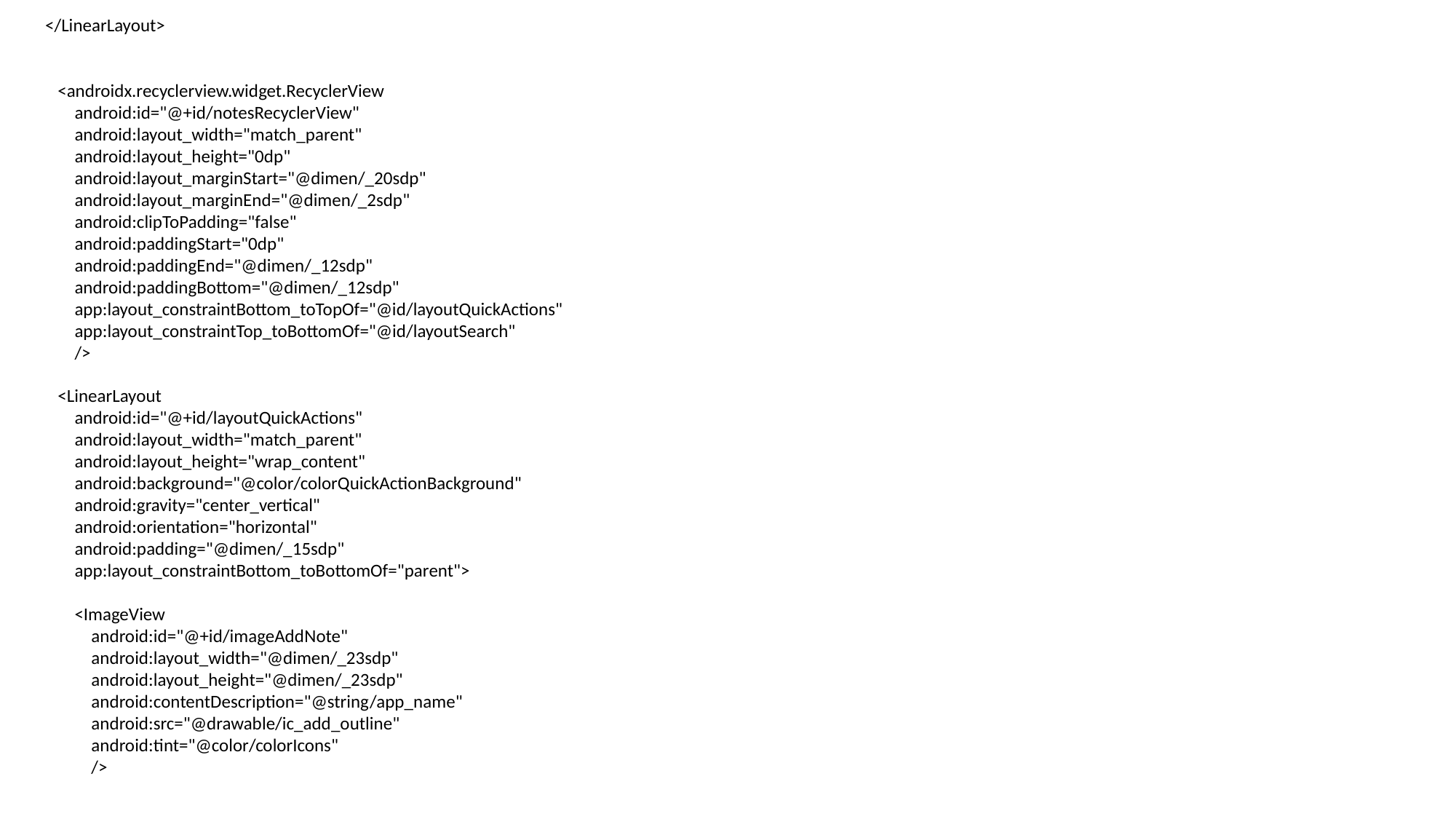

</LinearLayout>

    <androidx.recyclerview.widget.RecyclerView
        android:id="@+id/notesRecyclerView"
        android:layout_width="match_parent"
        android:layout_height="0dp"
        android:layout_marginStart="@dimen/_20sdp"
        android:layout_marginEnd="@dimen/_2sdp"
        android:clipToPadding="false"
        android:paddingStart="0dp"
        android:paddingEnd="@dimen/_12sdp"
        android:paddingBottom="@dimen/_12sdp"
        app:layout_constraintBottom_toTopOf="@id/layoutQuickActions"
        app:layout_constraintTop_toBottomOf="@id/layoutSearch"
        />

    <LinearLayout
        android:id="@+id/layoutQuickActions"
        android:layout_width="match_parent"
        android:layout_height="wrap_content"
        android:background="@color/colorQuickActionBackground"
        android:gravity="center_vertical"
        android:orientation="horizontal"
        android:padding="@dimen/_15sdp"
        app:layout_constraintBottom_toBottomOf="parent">

        <ImageView
            android:id="@+id/imageAddNote"
            android:layout_width="@dimen/_23sdp"
            android:layout_height="@dimen/_23sdp"
            android:contentDescription="@string/app_name"
            android:src="@drawable/ic_add_outline"
            android:tint="@color/colorIcons"
            />